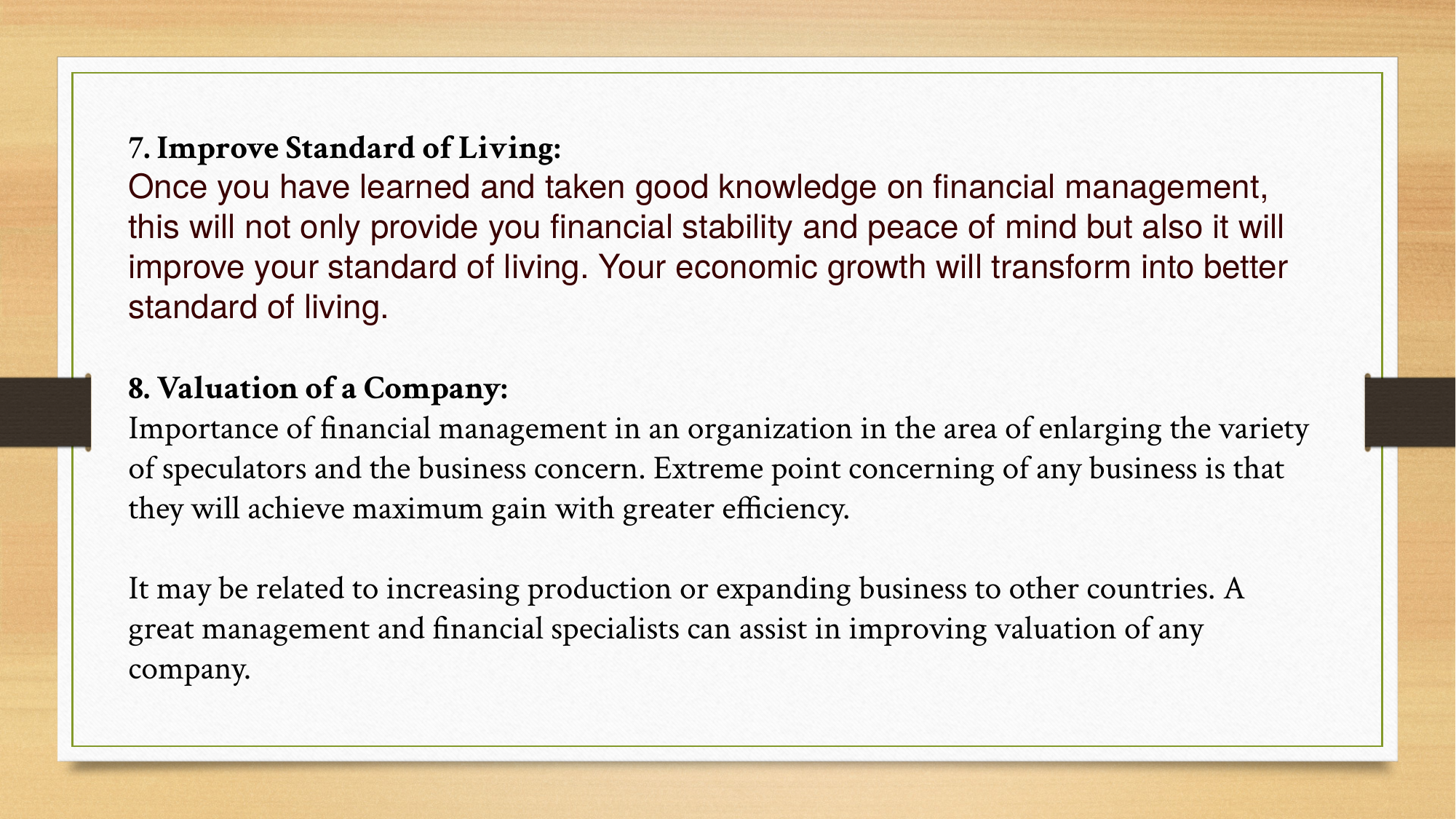

7. Improve Standard of Living:
Once you have learned and taken good knowledge on financial management, this will not only provide you financial stability and peace of mind but also it will improve your standard of living. Your economic growth will transform into better standard of living.
8. Valuation of a Company:
Importance of financial management in an organization in the area of enlarging the variety of speculators and the business concern. Extreme point concerning of any business is that they will achieve maximum gain with greater efficiency.

It may be related to increasing production or expanding business to other countries. A great management and financial specialists can assist in improving valuation of any company.